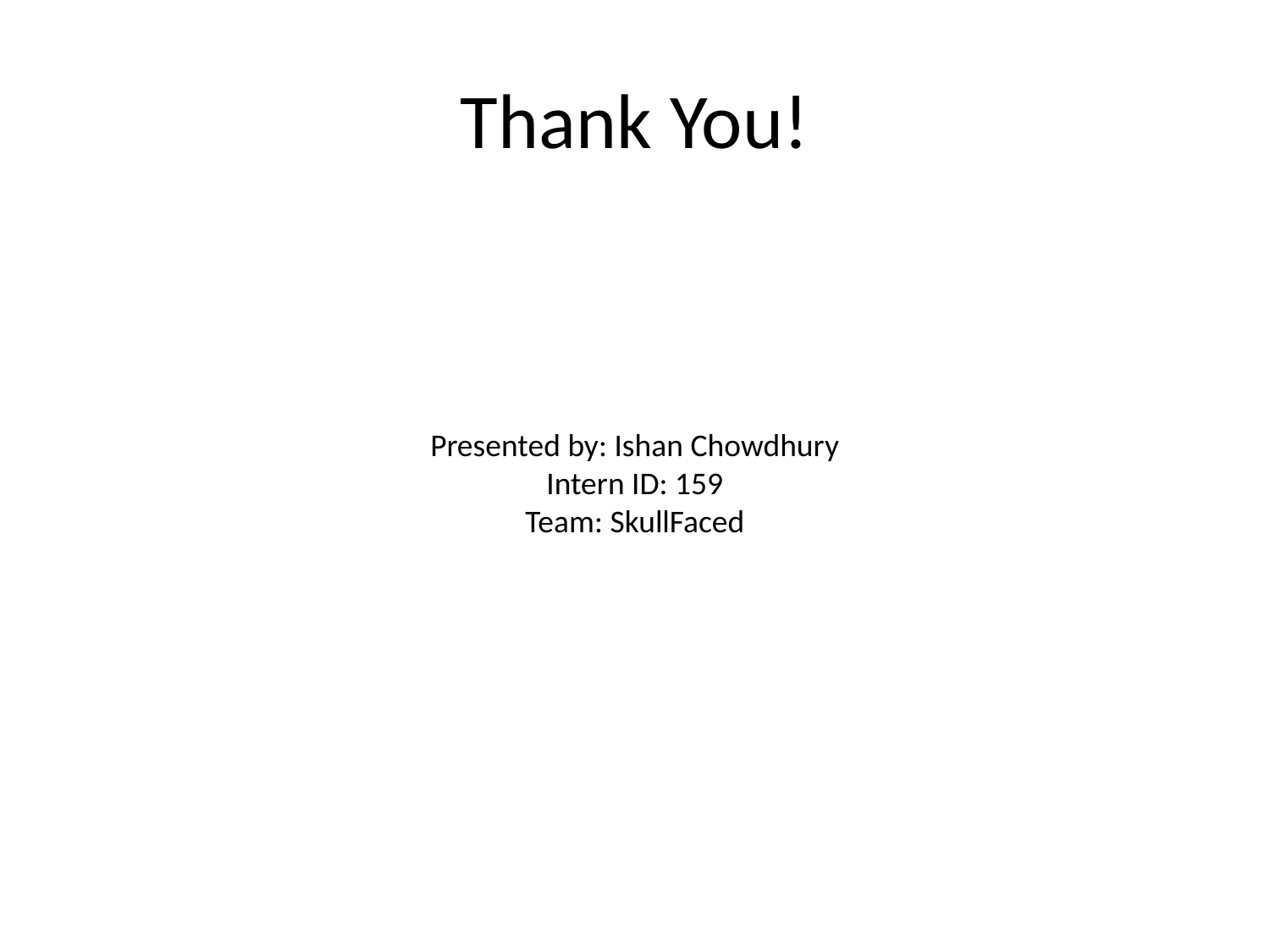

# Thank You!

Presented by: Ishan Chowdhury
Intern ID: 159
Team: SkullFaced